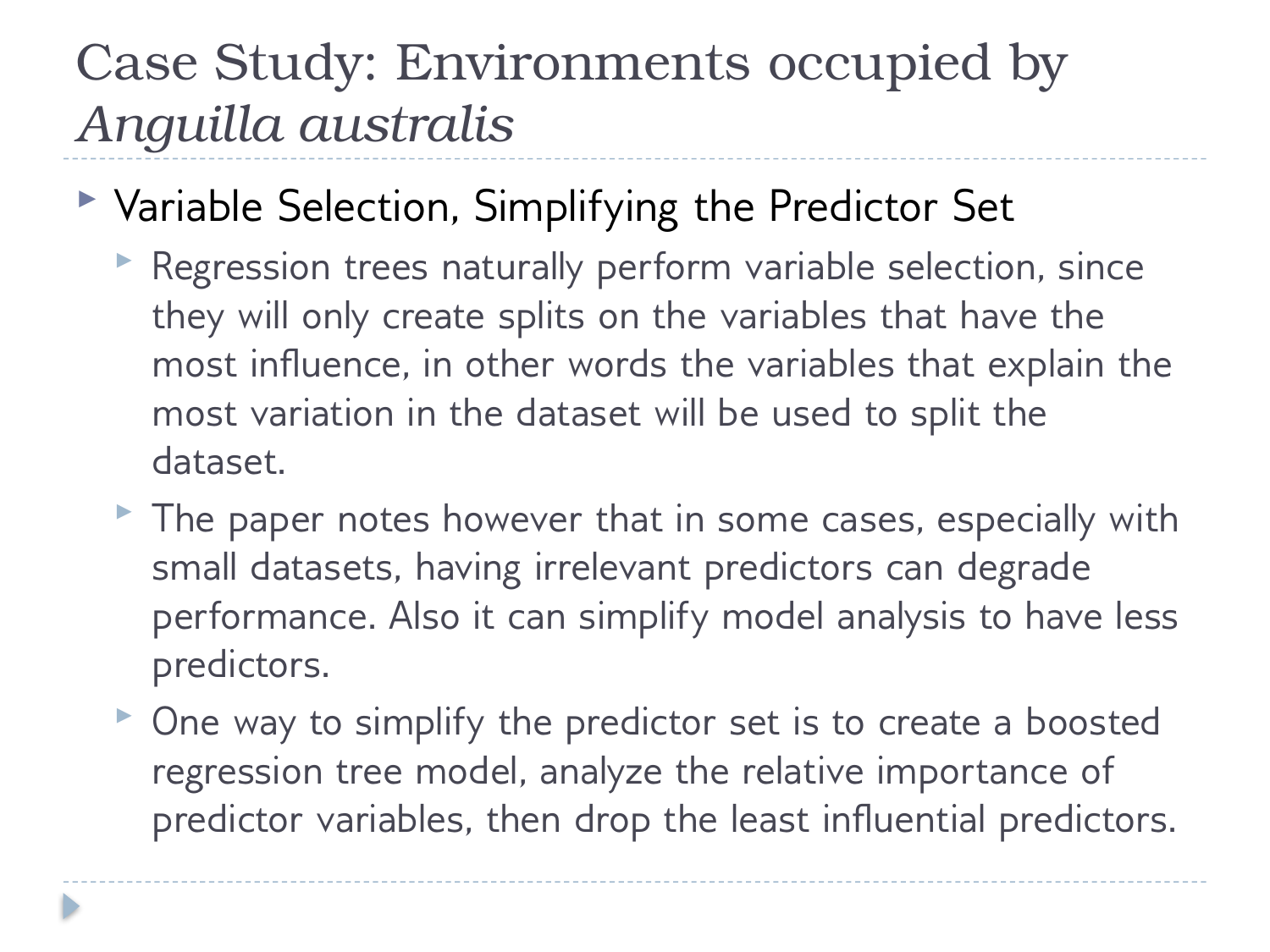

# Case Study: Environments occupied by Anguilla australis
Variable Selection, Simplifying the Predictor Set
Regression trees naturally perform variable selection, since they will only create splits on the variables that have the most influence, in other words the variables that explain the most variation in the dataset will be used to split the dataset.
The paper notes however that in some cases, especially with small datasets, having irrelevant predictors can degrade performance. Also it can simplify model analysis to have less predictors.
One way to simplify the predictor set is to create a boosted regression tree model, analyze the relative importance of predictor variables, then drop the least influential predictors.